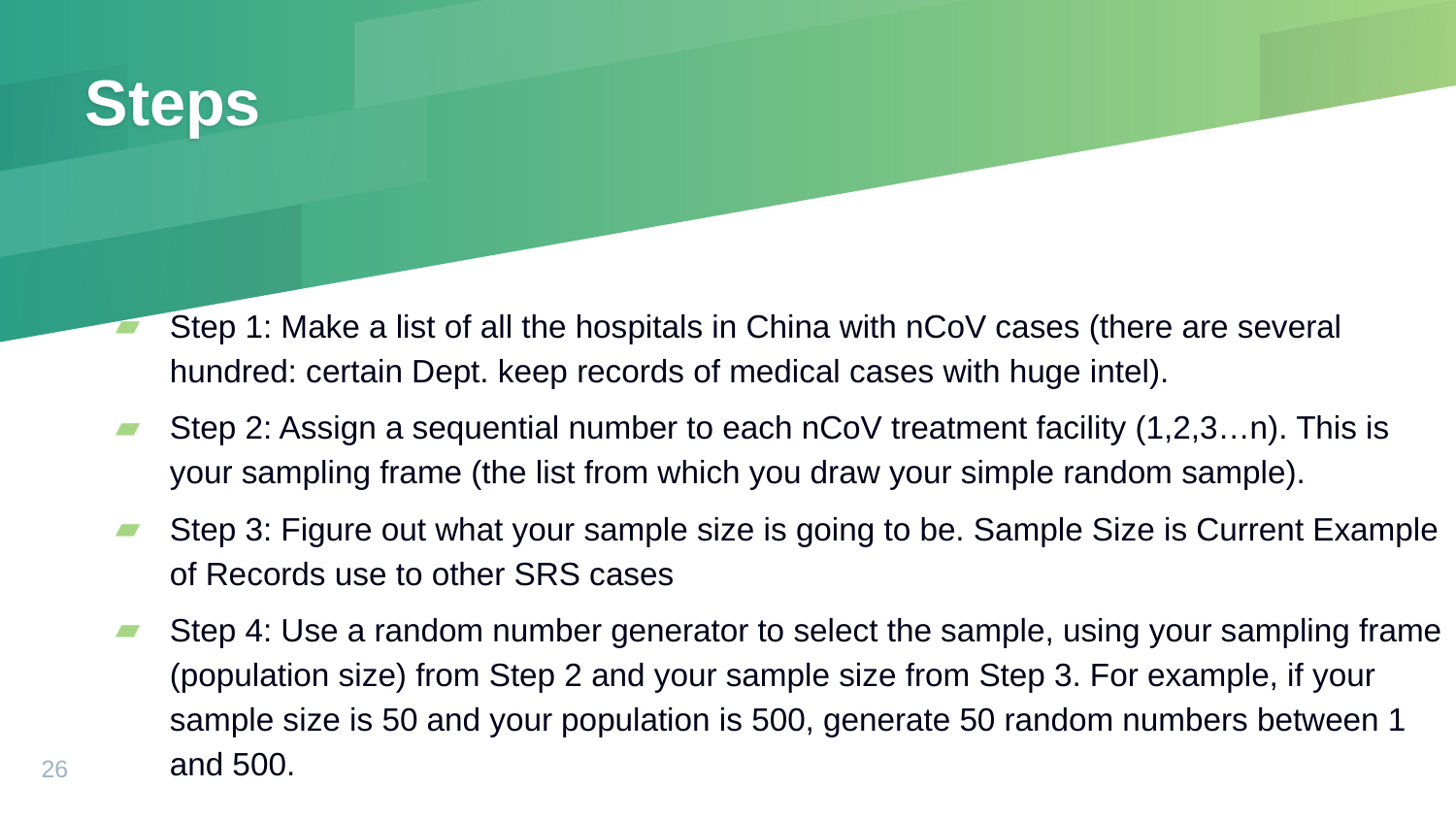

# Steps
Step 1: Make a list of all the hospitals in China with nCoV cases (there are several hundred: certain Dept. keep records of medical cases with huge intel).
Step 2: Assign a sequential number to each nCoV treatment facility (1,2,3…n). This is your sampling frame (the list from which you draw your simple random sample).
Step 3: Figure out what your sample size is going to be. Sample Size is Current Example of Records use to other SRS cases
Step 4: Use a random number generator to select the sample, using your sampling frame (population size) from Step 2 and your sample size from Step 3. For example, if your sample size is 50 and your population is 500, generate 50 random numbers between 1 and 500.

.

26